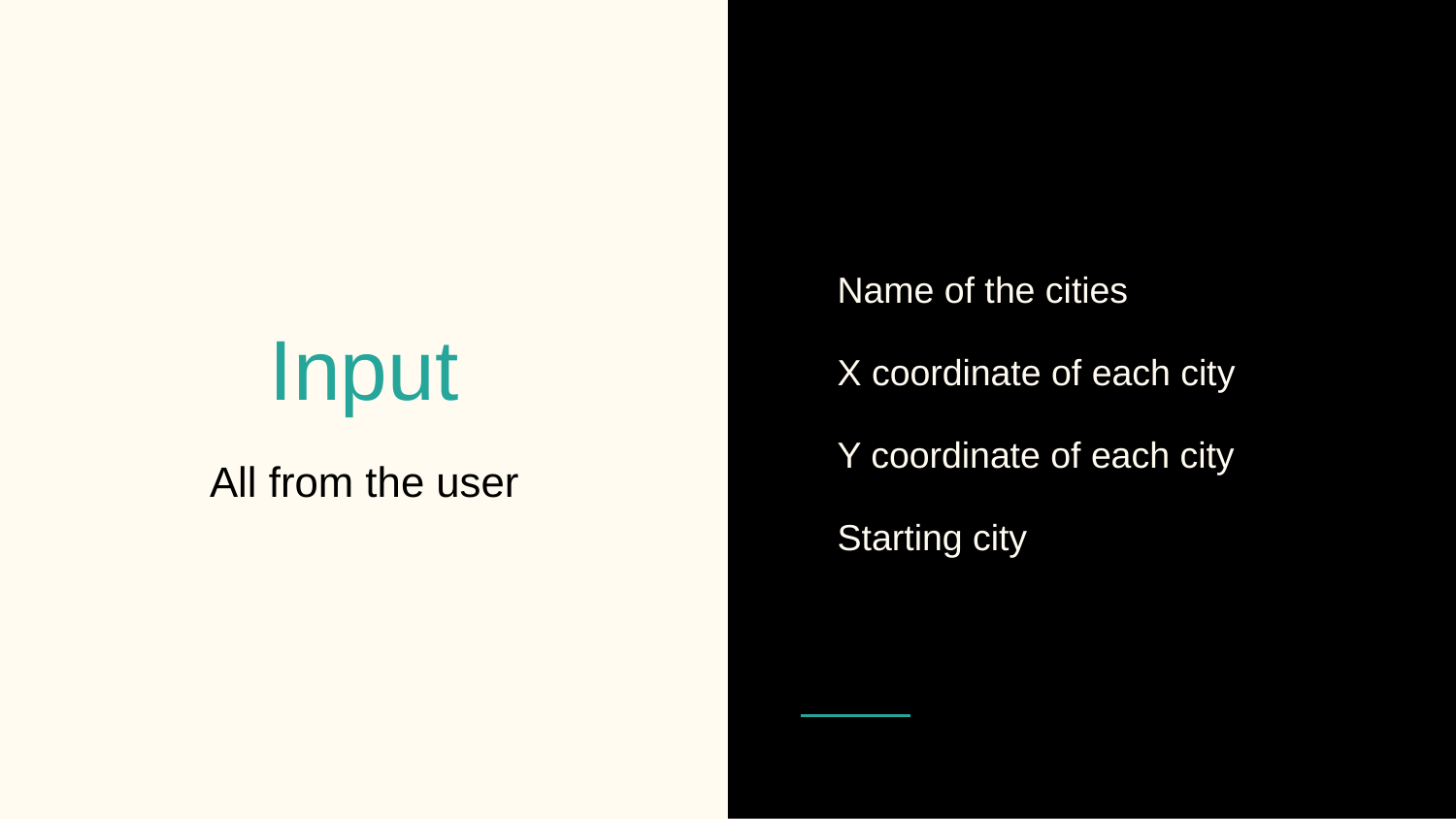

Name of the cities
X coordinate of each city
Y coordinate of each city
Starting city
# Input
All from the user